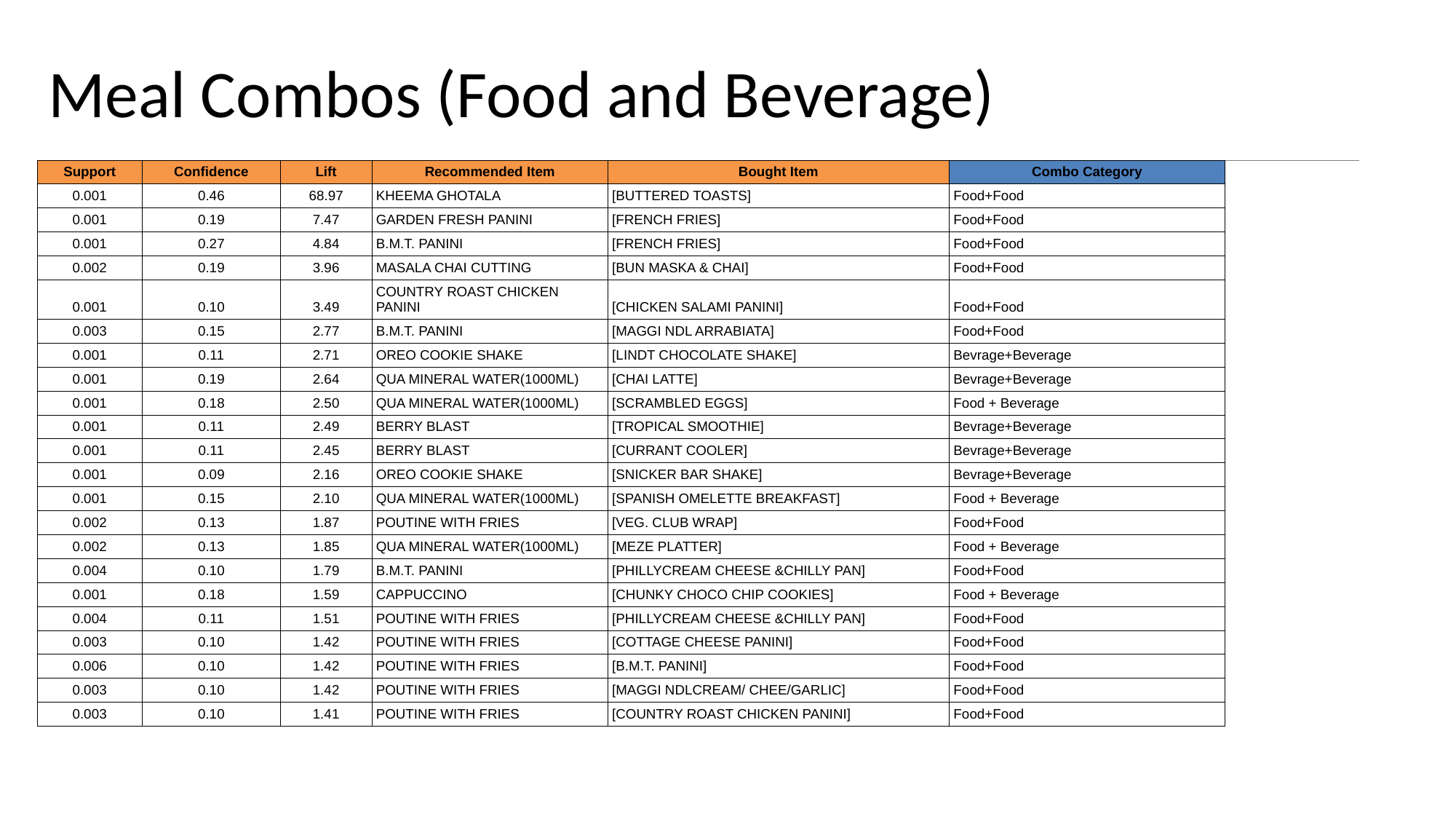

# Meal Combos (Food and Beverage)
| Support | Confidence | Lift | Recommended Item | Bought Item | Combo Category |
| --- | --- | --- | --- | --- | --- |
| 0.001 | 0.46 | 68.97 | KHEEMA GHOTALA | [BUTTERED TOASTS] | Food+Food |
| 0.001 | 0.19 | 7.47 | GARDEN FRESH PANINI | [FRENCH FRIES] | Food+Food |
| 0.001 | 0.27 | 4.84 | B.M.T. PANINI | [FRENCH FRIES] | Food+Food |
| 0.002 | 0.19 | 3.96 | MASALA CHAI CUTTING | [BUN MASKA & CHAI] | Food+Food |
| 0.001 | 0.10 | 3.49 | COUNTRY ROAST CHICKEN PANINI | [CHICKEN SALAMI PANINI] | Food+Food |
| 0.003 | 0.15 | 2.77 | B.M.T. PANINI | [MAGGI NDL ARRABIATA] | Food+Food |
| 0.001 | 0.11 | 2.71 | OREO COOKIE SHAKE | [LINDT CHOCOLATE SHAKE] | Bevrage+Beverage |
| 0.001 | 0.19 | 2.64 | QUA MINERAL WATER(1000ML) | [CHAI LATTE] | Bevrage+Beverage |
| 0.001 | 0.18 | 2.50 | QUA MINERAL WATER(1000ML) | [SCRAMBLED EGGS] | Food + Beverage |
| 0.001 | 0.11 | 2.49 | BERRY BLAST | [TROPICAL SMOOTHIE] | Bevrage+Beverage |
| 0.001 | 0.11 | 2.45 | BERRY BLAST | [CURRANT COOLER] | Bevrage+Beverage |
| 0.001 | 0.09 | 2.16 | OREO COOKIE SHAKE | [SNICKER BAR SHAKE] | Bevrage+Beverage |
| 0.001 | 0.15 | 2.10 | QUA MINERAL WATER(1000ML) | [SPANISH OMELETTE BREAKFAST] | Food + Beverage |
| 0.002 | 0.13 | 1.87 | POUTINE WITH FRIES | [VEG. CLUB WRAP] | Food+Food |
| 0.002 | 0.13 | 1.85 | QUA MINERAL WATER(1000ML) | [MEZE PLATTER] | Food + Beverage |
| 0.004 | 0.10 | 1.79 | B.M.T. PANINI | [PHILLYCREAM CHEESE &CHILLY PAN] | Food+Food |
| 0.001 | 0.18 | 1.59 | CAPPUCCINO | [CHUNKY CHOCO CHIP COOKIES] | Food + Beverage |
| 0.004 | 0.11 | 1.51 | POUTINE WITH FRIES | [PHILLYCREAM CHEESE &CHILLY PAN] | Food+Food |
| 0.003 | 0.10 | 1.42 | POUTINE WITH FRIES | [COTTAGE CHEESE PANINI] | Food+Food |
| 0.006 | 0.10 | 1.42 | POUTINE WITH FRIES | [B.M.T. PANINI] | Food+Food |
| 0.003 | 0.10 | 1.42 | POUTINE WITH FRIES | [MAGGI NDLCREAM/ CHEE/GARLIC] | Food+Food |
| 0.003 | 0.10 | 1.41 | POUTINE WITH FRIES | [COUNTRY ROAST CHICKEN PANINI] | Food+Food |